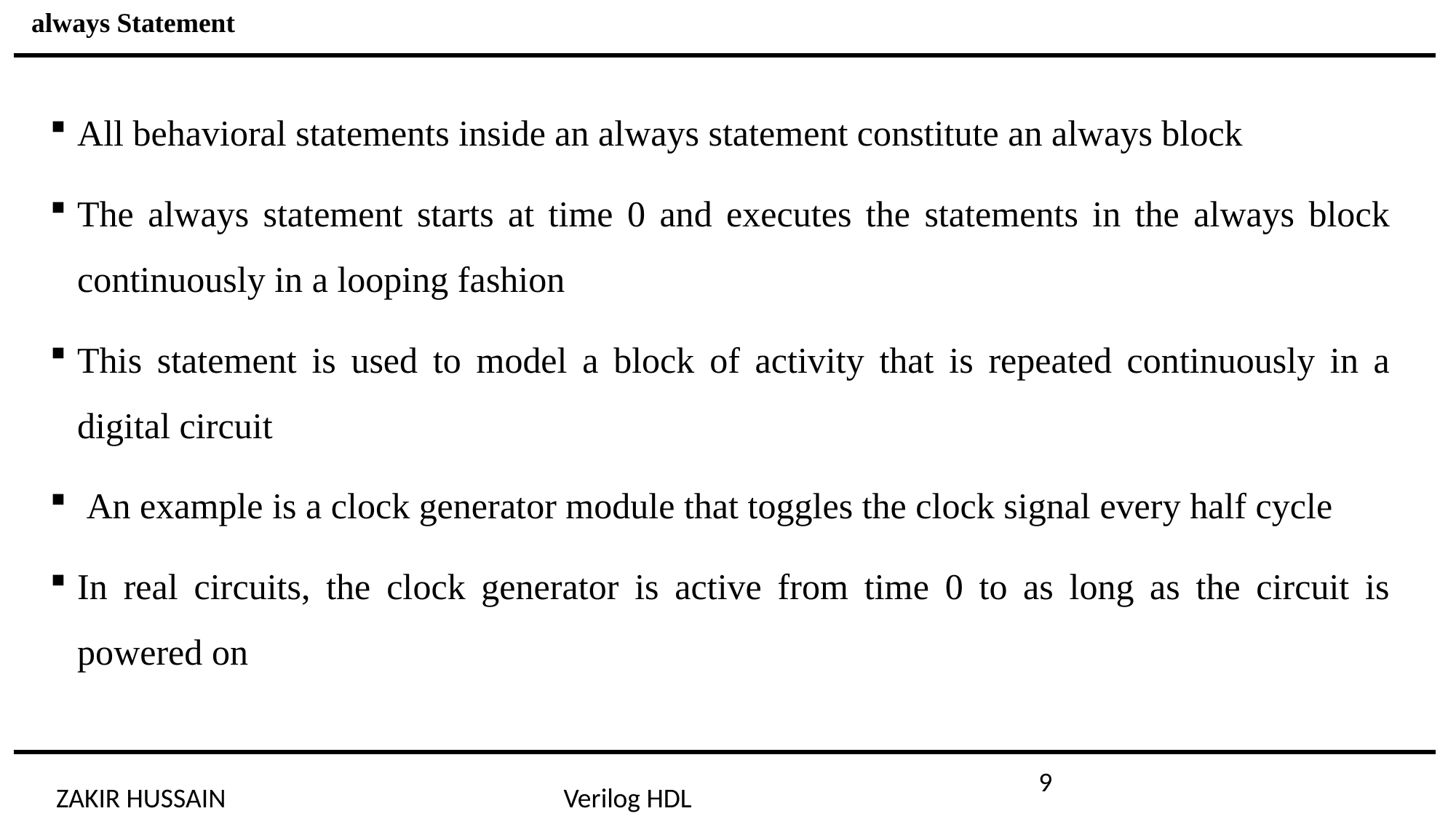

always Statement
All behavioral statements inside an always statement constitute an always block
The always statement starts at time 0 and executes the statements in the always block continuously in a looping fashion
This statement is used to model a block of activity that is repeated continuously in a digital circuit
 An example is a clock generator module that toggles the clock signal every half cycle
In real circuits, the clock generator is active from time 0 to as long as the circuit is powered on
9